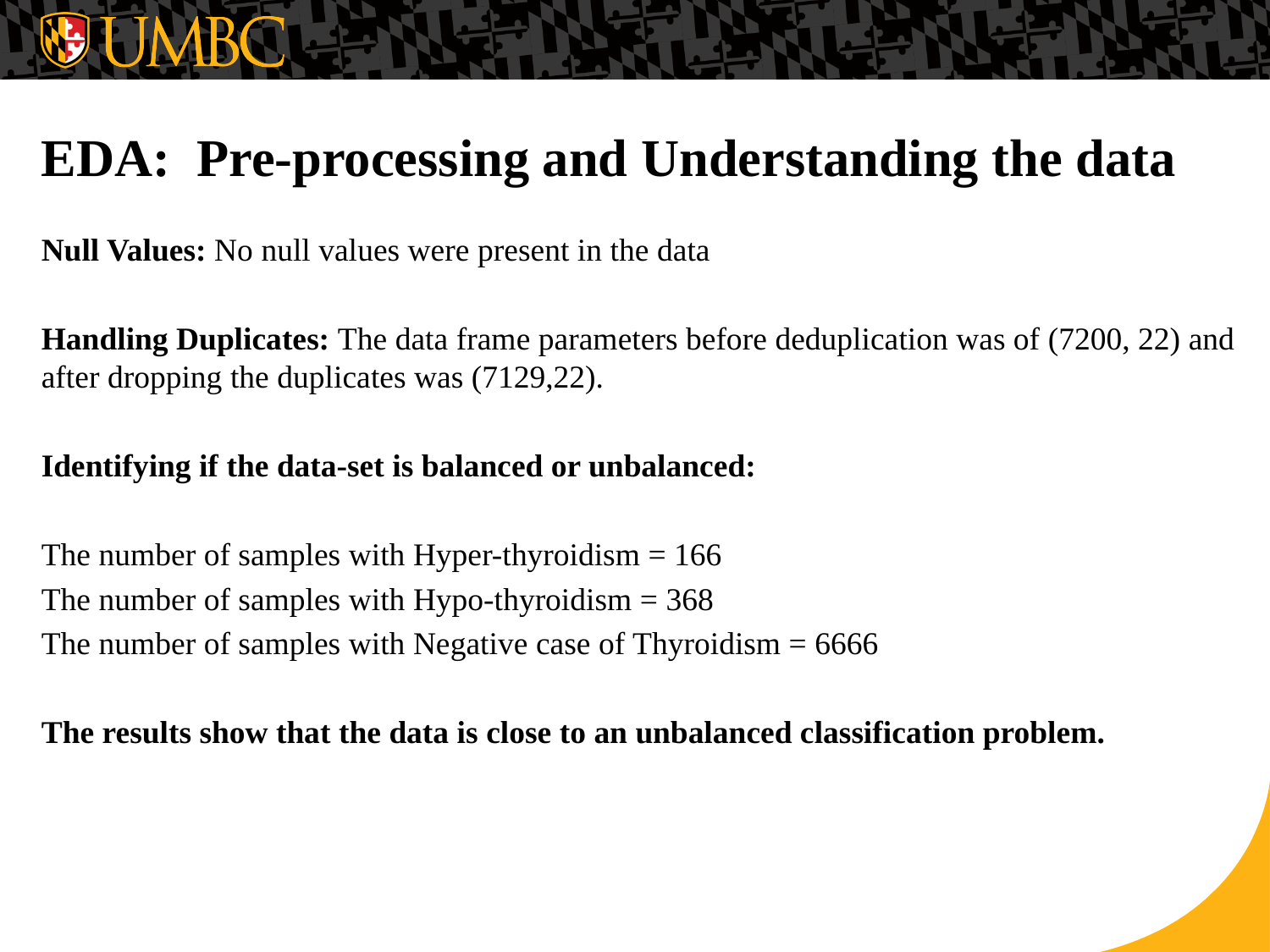

EDA:  Pre-processing and Understanding the data

Null Values: No null values were present in the data

Handling Duplicates: The data frame parameters before deduplication was of (7200, 22) and after dropping the duplicates was (7129,22).

Identifying if the data-set is balanced or unbalanced:

The number of samples with Hyper-thyroidism = 166
The number of samples with Hypo-thyroidism = 368
The number of samples with Negative case of Thyroidism = 6666

The results show that the data is close to an unbalanced classification problem.